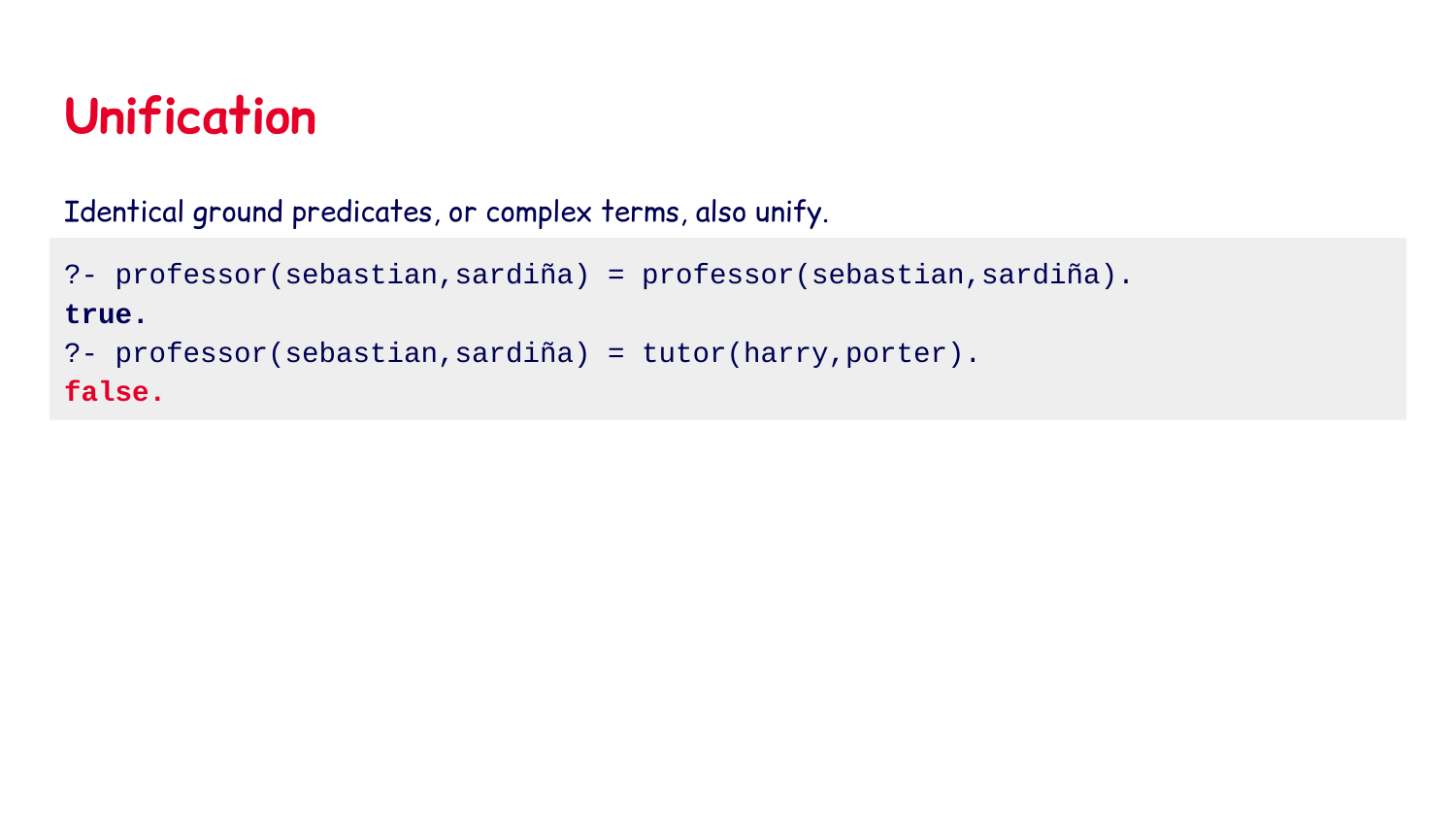

# Unification
Identical ground predicates, or complex terms, also unify.
?- professor(sebastian,sardiña) = professor(sebastian,sardiña).
true.
?- professor(sebastian,sardiña) = tutor(harry,porter).
false.